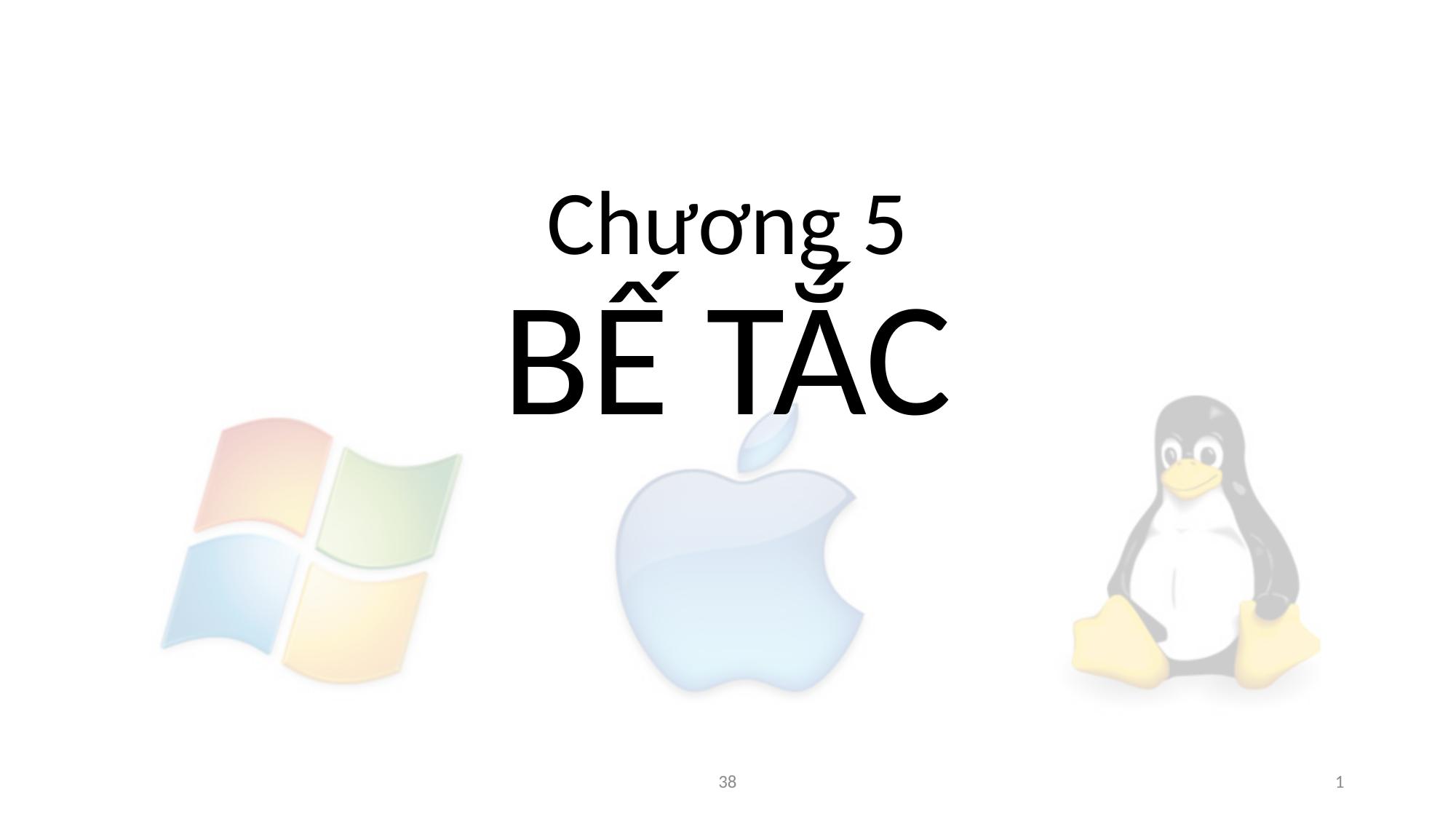

# Chương 5 BẾ TẮC

38
1